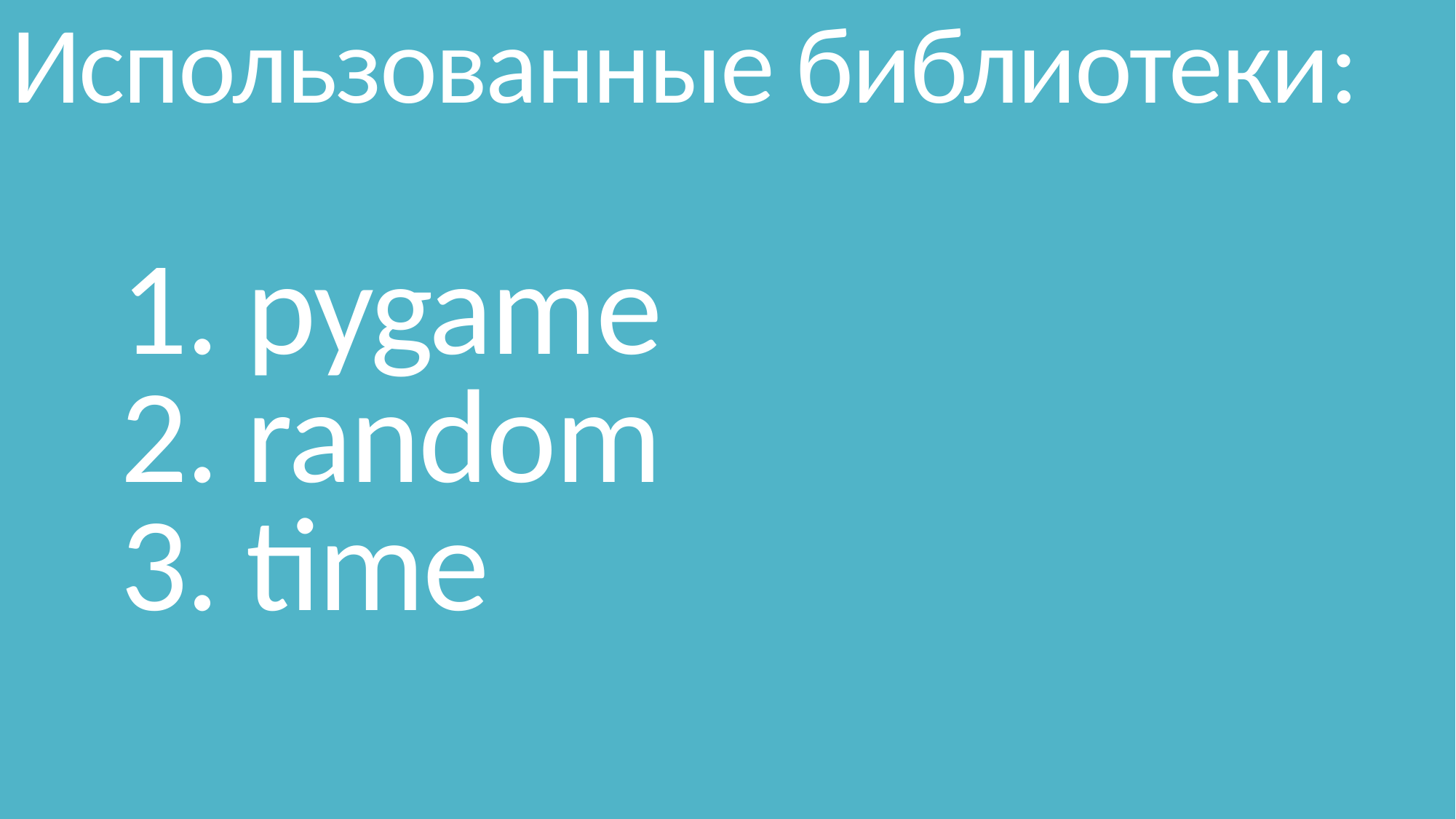

# Использованные библиотеки: 1. pygame 2. random 3. time